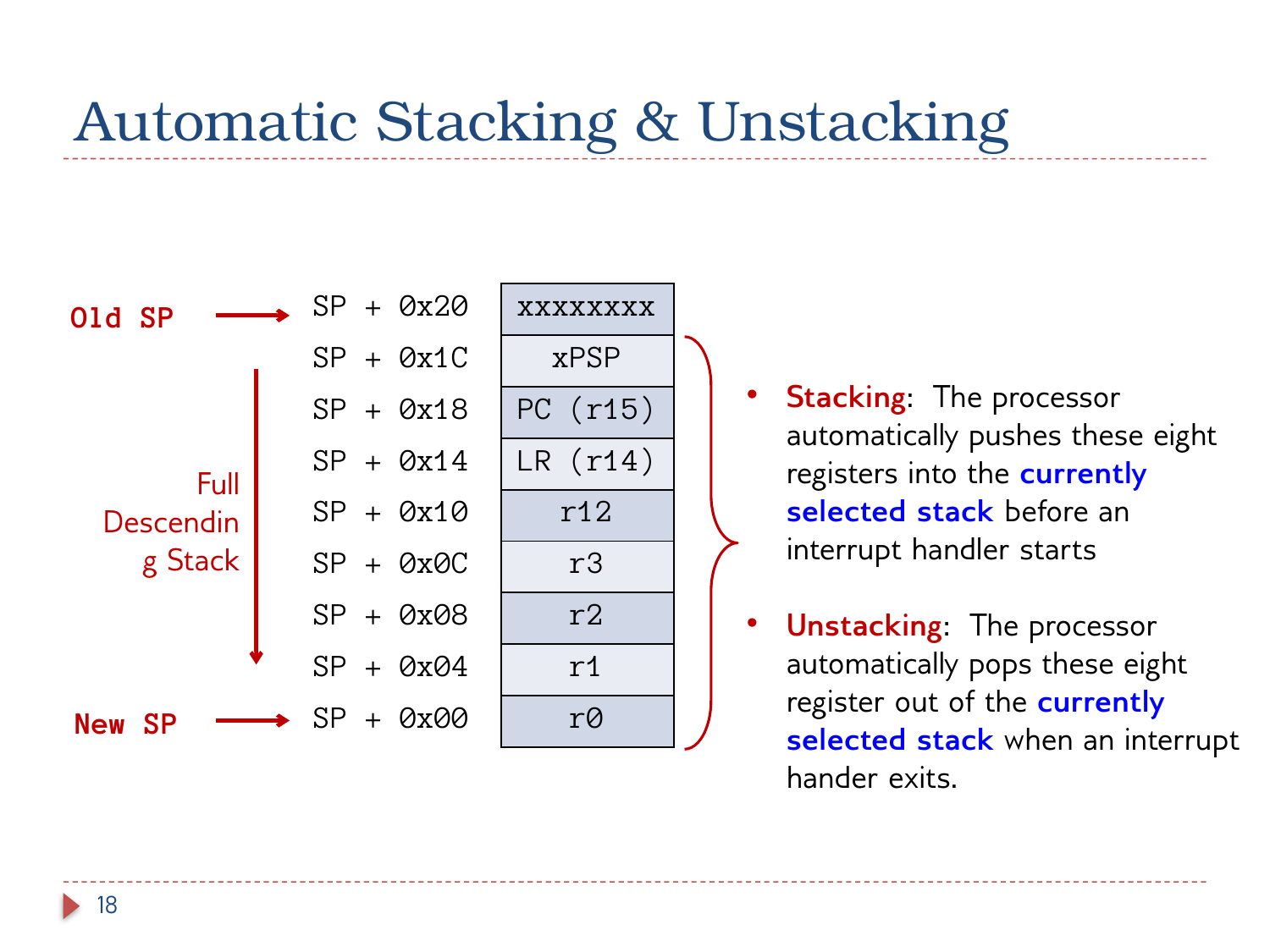

# Automatic Stacking & Unstacking
| SP + 0x20 | xxxxxxxx |
| --- | --- |
| SP + 0x1C | xPSP |
| SP + 0x18 | PC (r15) |
| SP + 0x14 | LR (r14) |
| SP + 0x10 | r12 |
| SP + 0x0C | r3 |
| SP + 0x08 | r2 |
| SP + 0x04 | r1 |
| SP + 0x00 | r0 |
Old SP

Stacking:  The processor automatically pushes these eight registers into the currently selected stack before an interrupt handler starts

Unstacking:  The processor automatically pops these eight register out of the currently selected stack when an interrupt hander exits.
Full Descending Stack
New SP
18